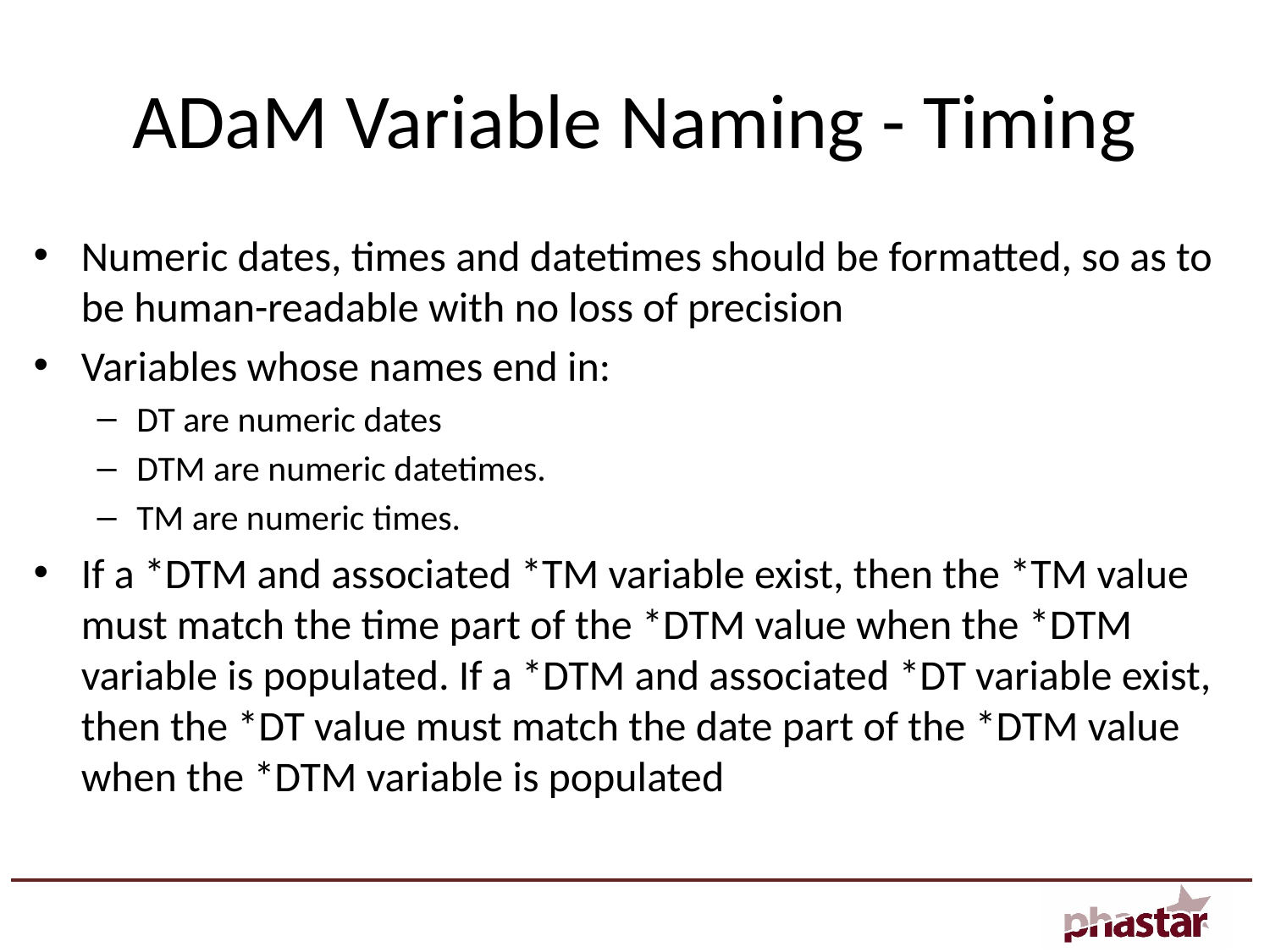

# ADaM Variable Naming - Timing
Numeric dates, times and datetimes should be formatted, so as to be human-readable with no loss of precision
Variables whose names end in:
DT are numeric dates
DTM are numeric datetimes.
TM are numeric times.
If a *DTM and associated *TM variable exist, then the *TM value must match the time part of the *DTM value when the *DTM variable is populated. If a *DTM and associated *DT variable exist, then the *DT value must match the date part of the *DTM value when the *DTM variable is populated